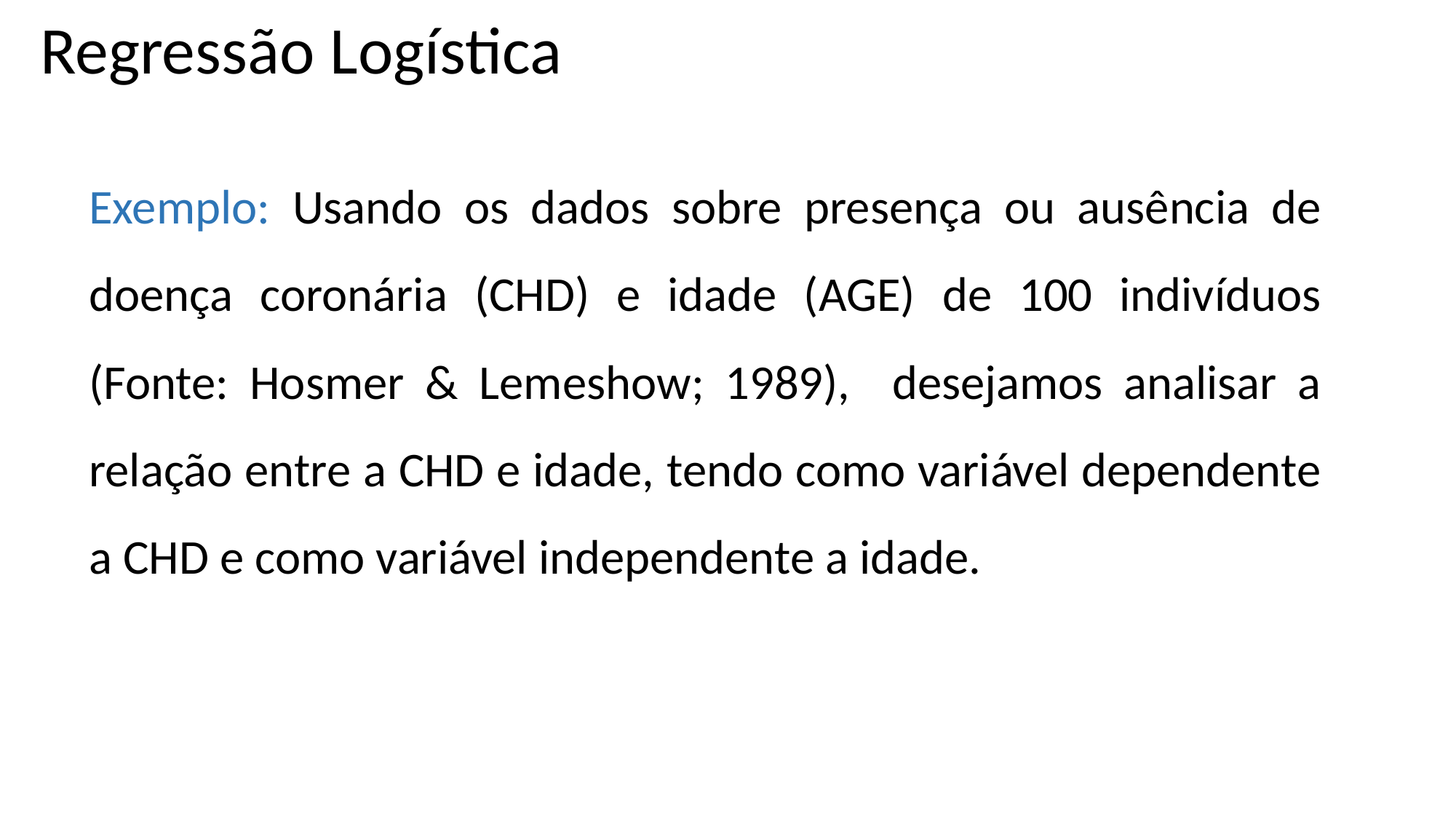

# Regressão Logística
Exemplo: Usando os dados sobre presença ou ausência de doença coronária (CHD) e idade (AGE) de 100 indivíduos (Fonte: Hosmer & Lemeshow; 1989),  desejamos analisar a relação entre a CHD e idade, tendo como variável dependente a CHD e como variável independente a idade.